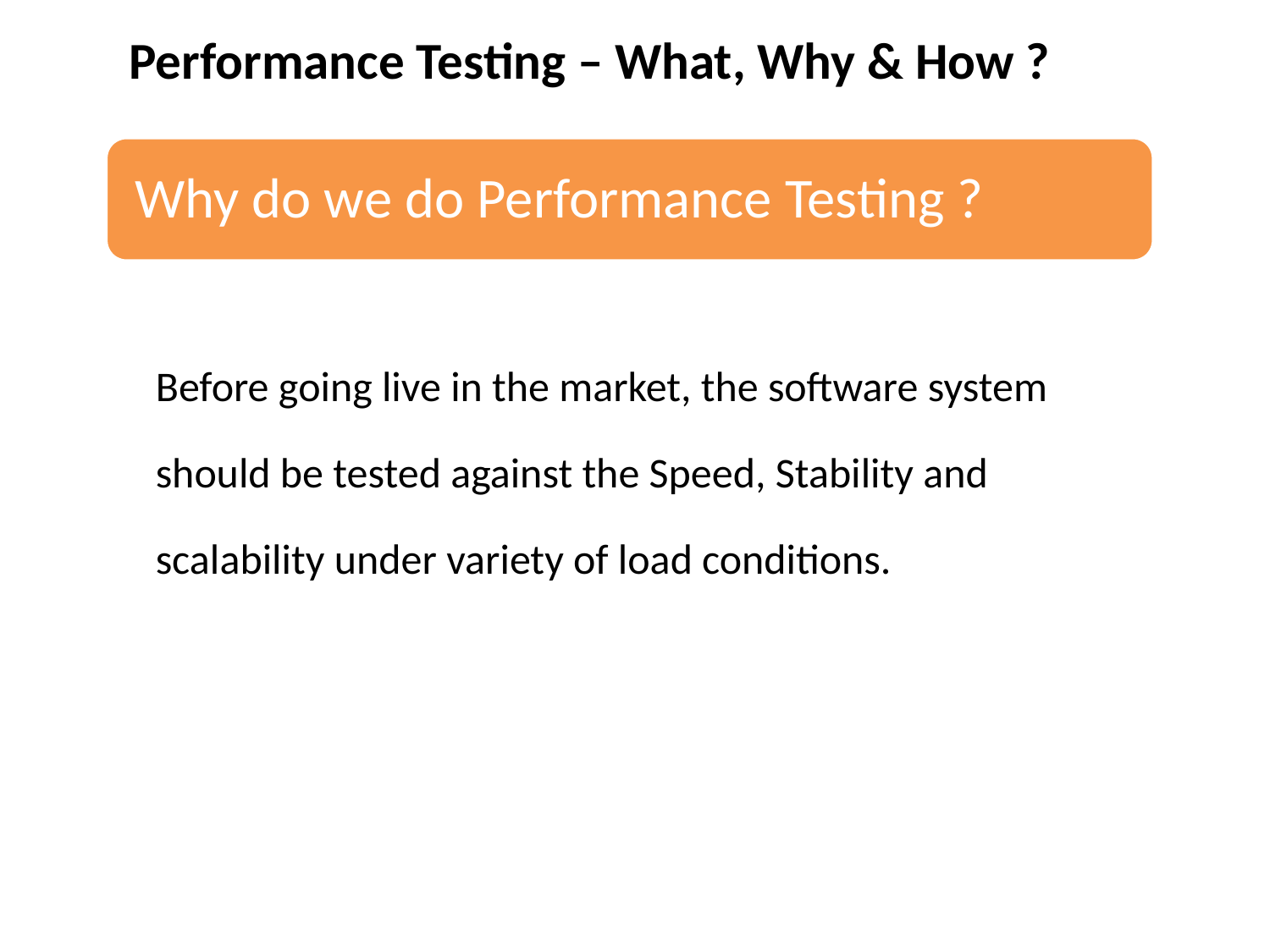

Performance Testing – What, Why & How ?

Why do we do Performance Testing ?

Before going live in the market, the software system should be tested against the Speed, Stability and scalability under variety of load conditions.